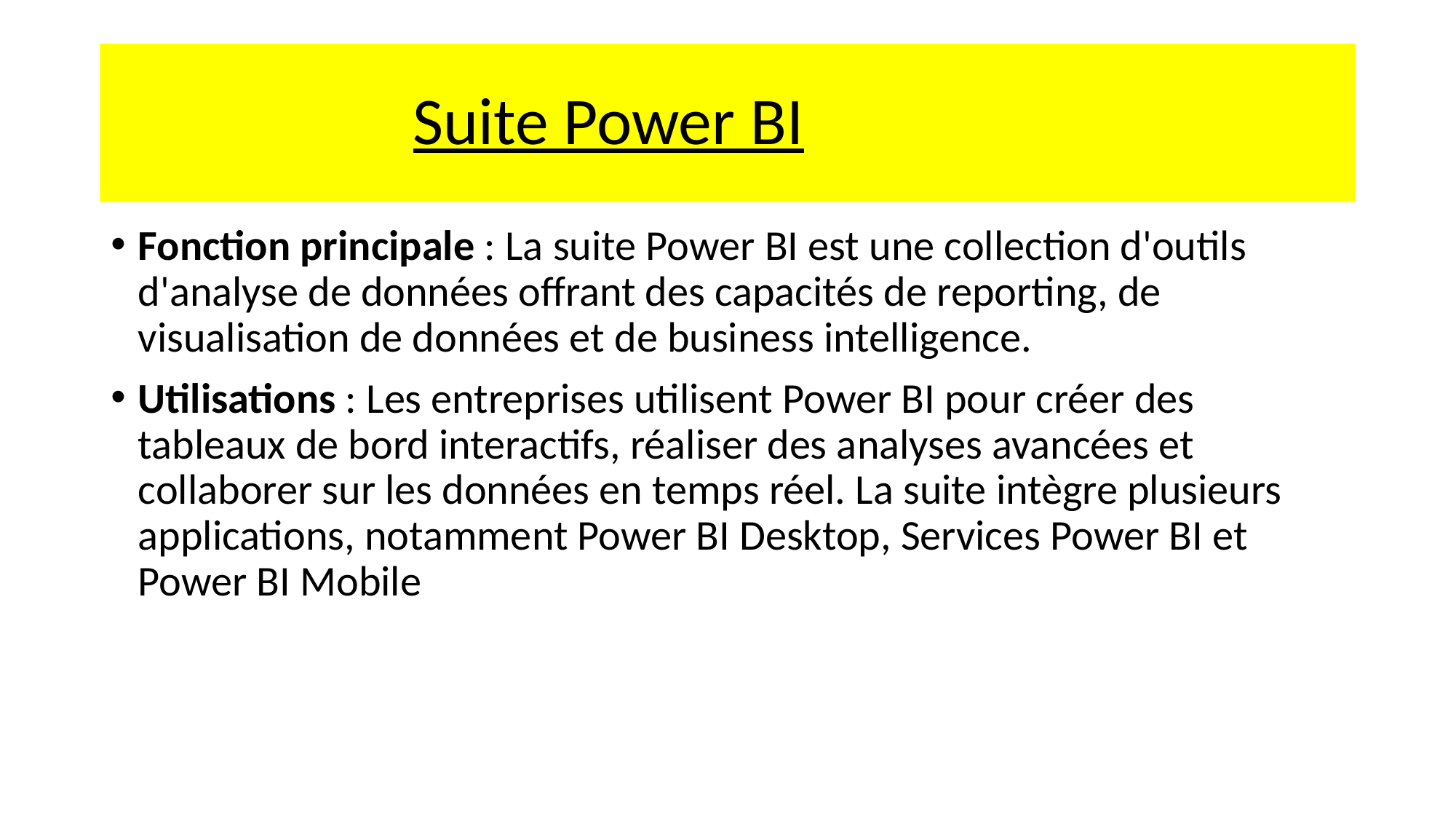

# Suite Power BI
Fonction principale : La suite Power BI est une collection d'outils d'analyse de données offrant des capacités de reporting, de visualisation de données et de business intelligence.
Utilisations : Les entreprises utilisent Power BI pour créer des tableaux de bord interactifs, réaliser des analyses avancées et collaborer sur les données en temps réel. La suite intègre plusieurs applications, notamment Power BI Desktop, Services Power BI et Power BI Mobile